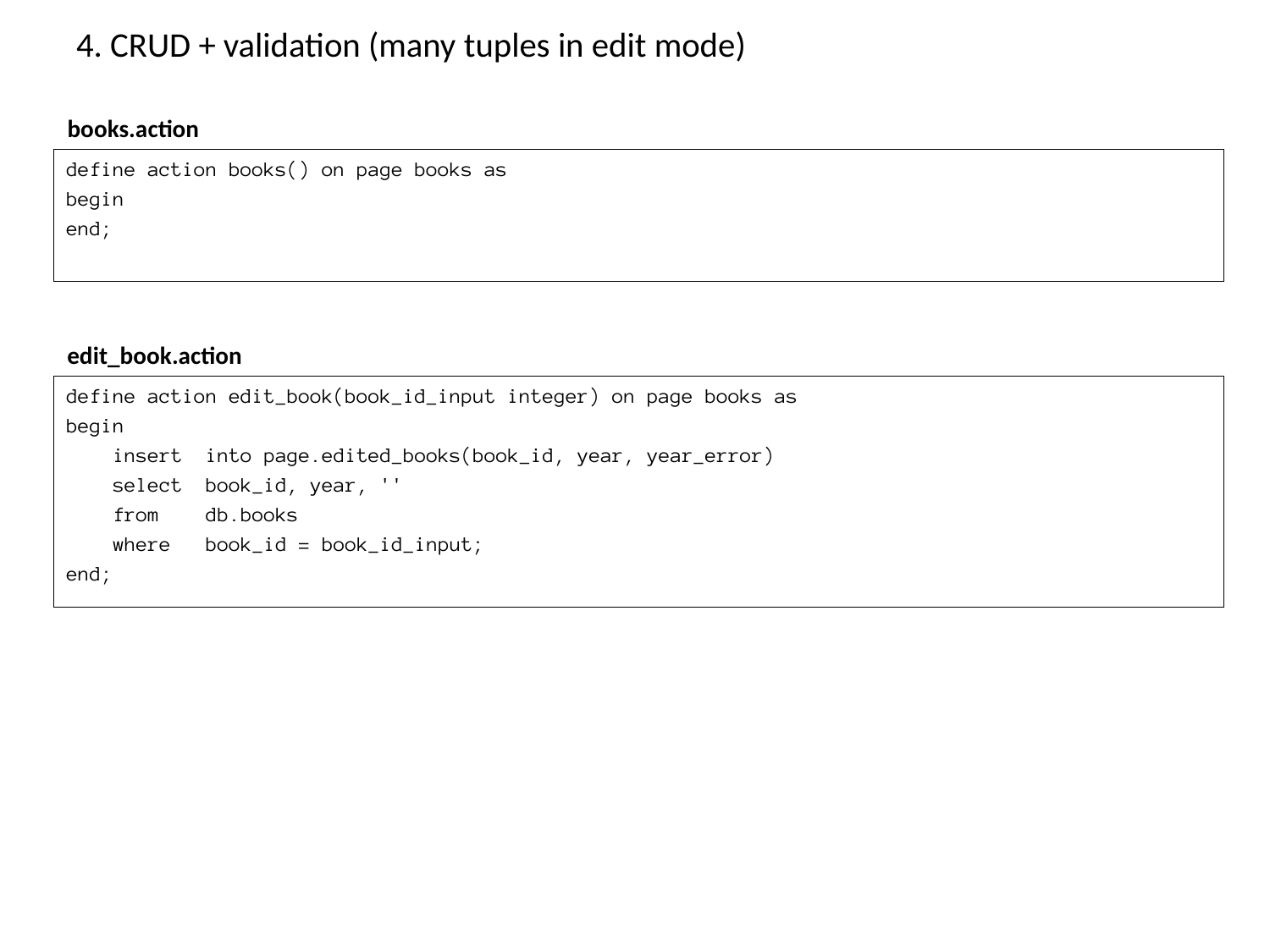

# 4. CRUD + validation (many tuples in edit mode)
books.action
define action books() on page books as
begin
end;
edit_book.action
define action edit_book(book_id_input integer) on page books as
begin
    insert  into page.edited_books(book_id, year, year_error)
    select  book_id, year, ''
    from    db.books
    where   book_id = book_id_input;
end;